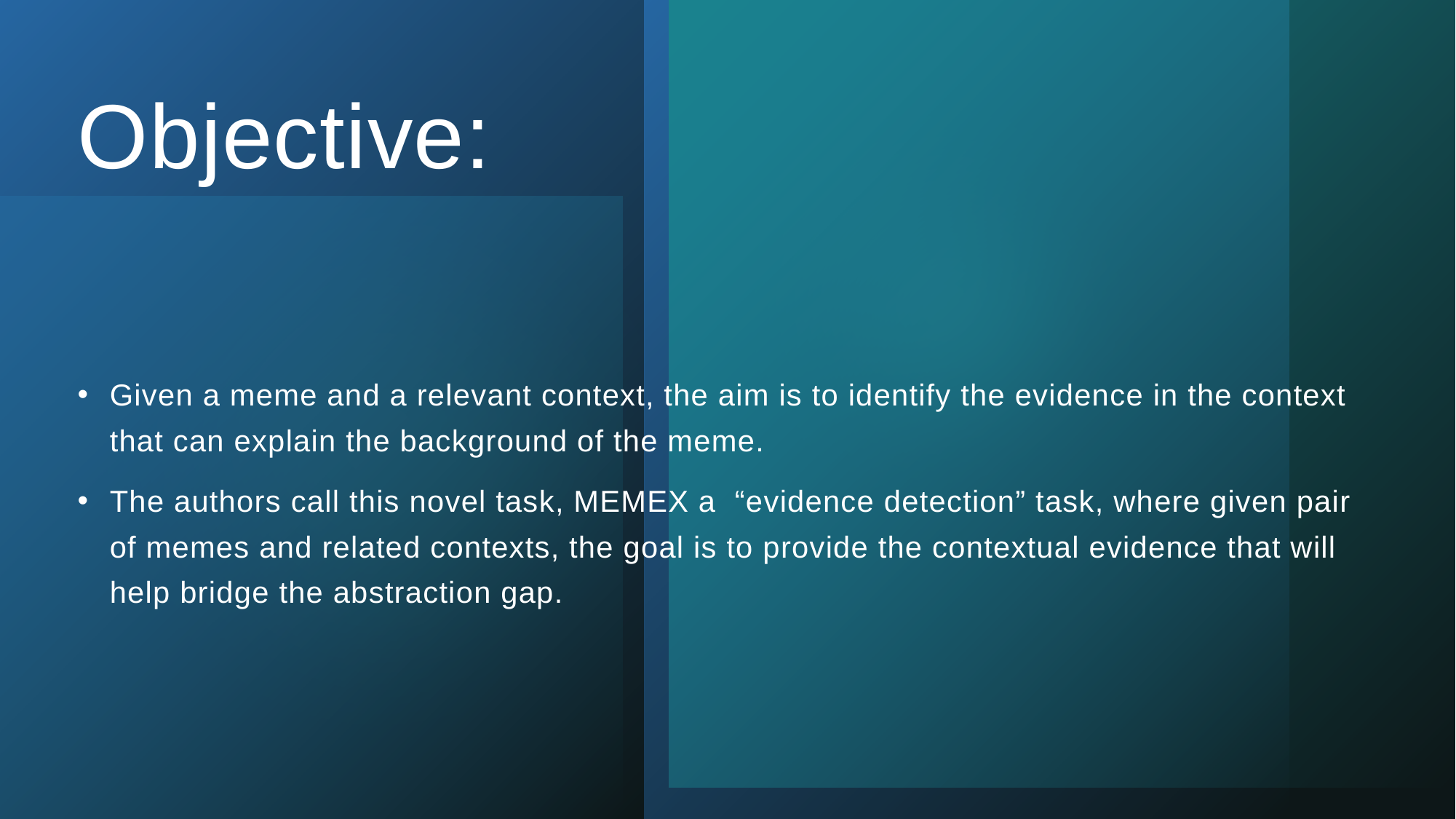

# Objective:

Given a meme and a relevant context, the aim is to identify the evidence in the context that can explain the background of the meme.
The authors call this novel task, MEMEX a  “evidence detection” task, where given pair of memes and related contexts, the goal is to provide the contextual evidence that will help bridge the abstraction gap.